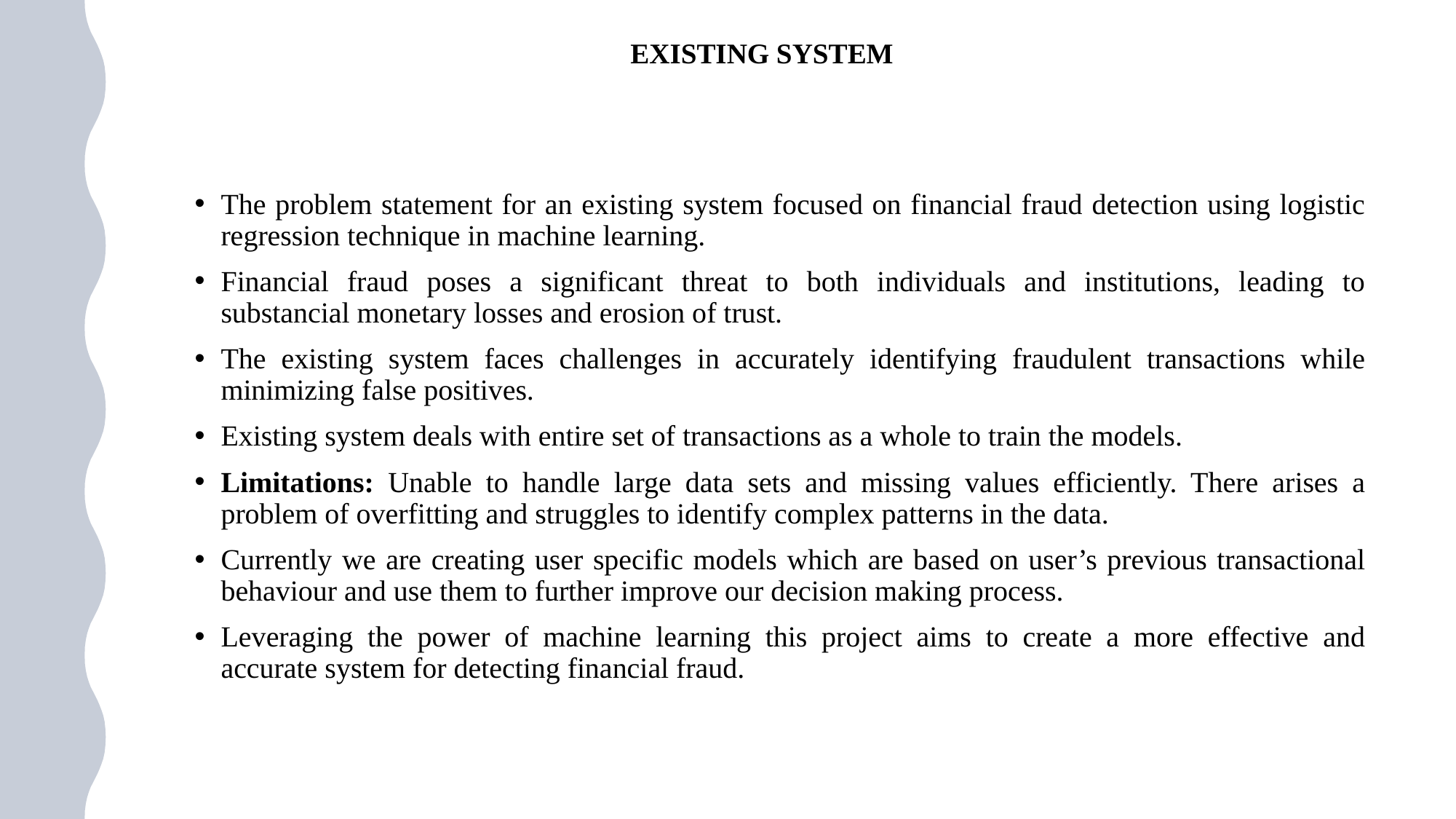

# EXISTING SYSTEM
The problem statement for an existing system focused on financial fraud detection using logistic regression technique in machine learning.
Financial fraud poses a significant threat to both individuals and institutions, leading to substancial monetary losses and erosion of trust.
The existing system faces challenges in accurately identifying fraudulent transactions while minimizing false positives.
Existing system deals with entire set of transactions as a whole to train the models.
Limitations: Unable to handle large data sets and missing values efficiently. There arises a problem of overfitting and struggles to identify complex patterns in the data.
Currently we are creating user specific models which are based on user’s previous transactional behaviour and use them to further improve our decision making process.
Leveraging the power of machine learning this project aims to create a more effective and accurate system for detecting financial fraud.